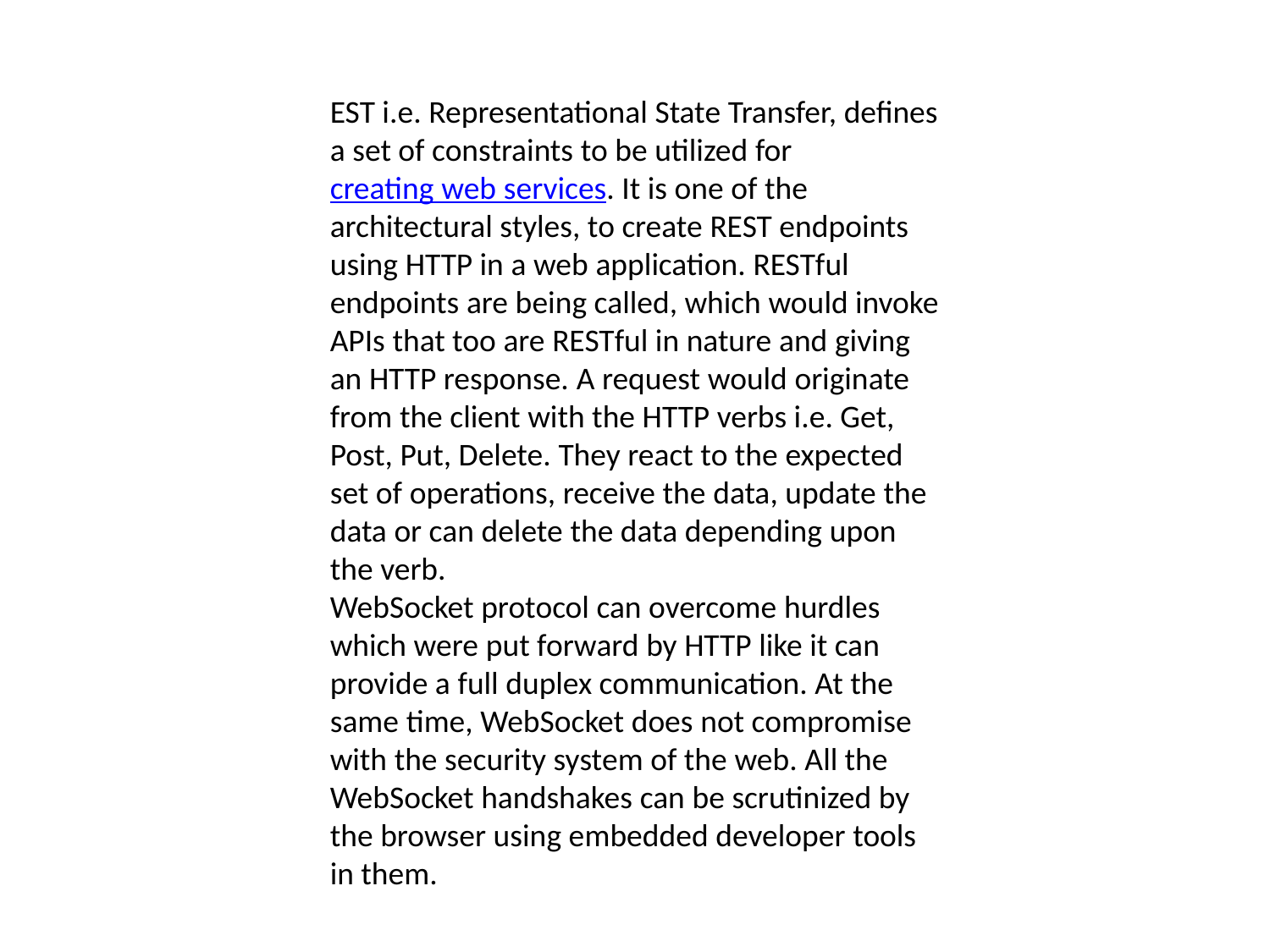

EST i.e. Representational State Transfer, defines a set of constraints to be utilized for creating web services. It is one of the architectural styles, to create REST endpoints using HTTP in a web application. RESTful endpoints are being called, which would invoke APIs that too are RESTful in nature and giving an HTTP response. A request would originate from the client with the HTTP verbs i.e. Get, Post, Put, Delete. They react to the expected set of operations, receive the data, update the data or can delete the data depending upon the verb.
WebSocket protocol can overcome hurdles which were put forward by HTTP like it can provide a full duplex communication. At the same time, WebSocket does not compromise with the security system of the web. All the WebSocket handshakes can be scrutinized by the browser using embedded developer tools in them.